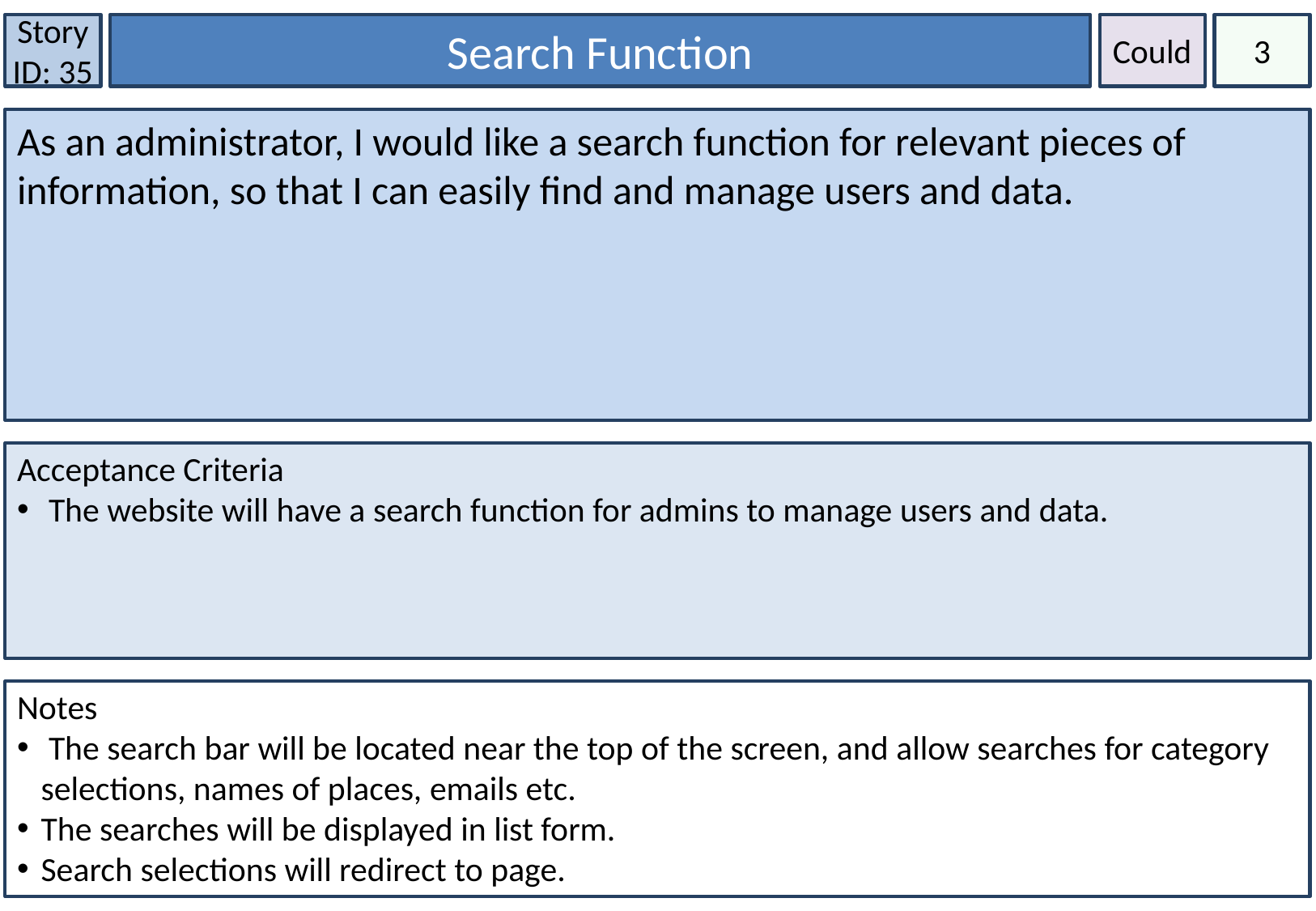

Story ID: 35
Search Function
Could
3
As an administrator, I would like a search function for relevant pieces of information, so that I can easily find and manage users and data.
Acceptance Criteria
 The website will have a search function for admins to manage users and data.
Notes
 The search bar will be located near the top of the screen, and allow searches for category selections, names of places, emails etc.
The searches will be displayed in list form.
Search selections will redirect to page.